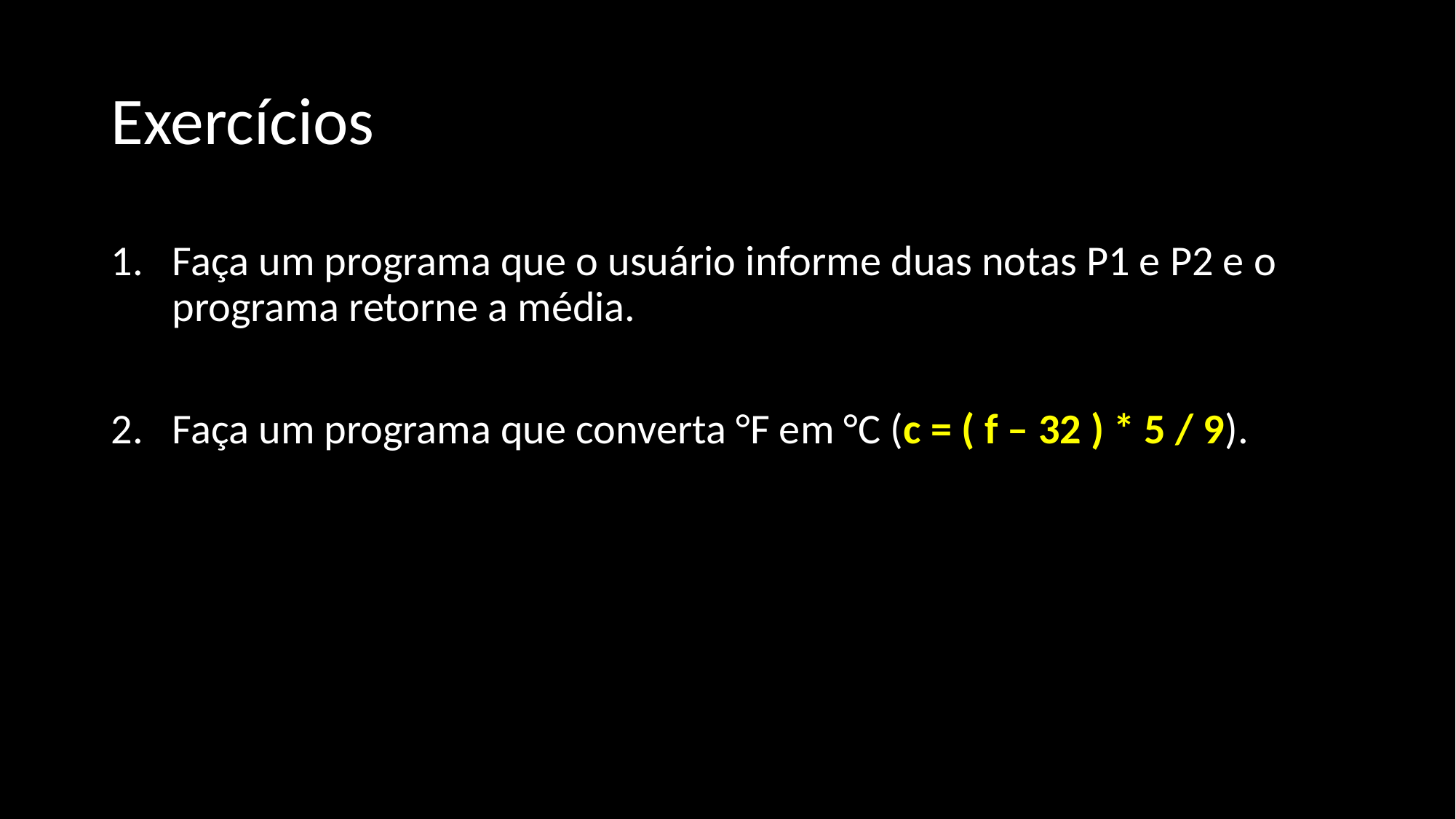

# Exercícios
Faça um programa que o usuário informe duas notas P1 e P2 e o programa retorne a média.

Faça um programa que converta °F em °C (c = ( f – 32 ) * 5 / 9).